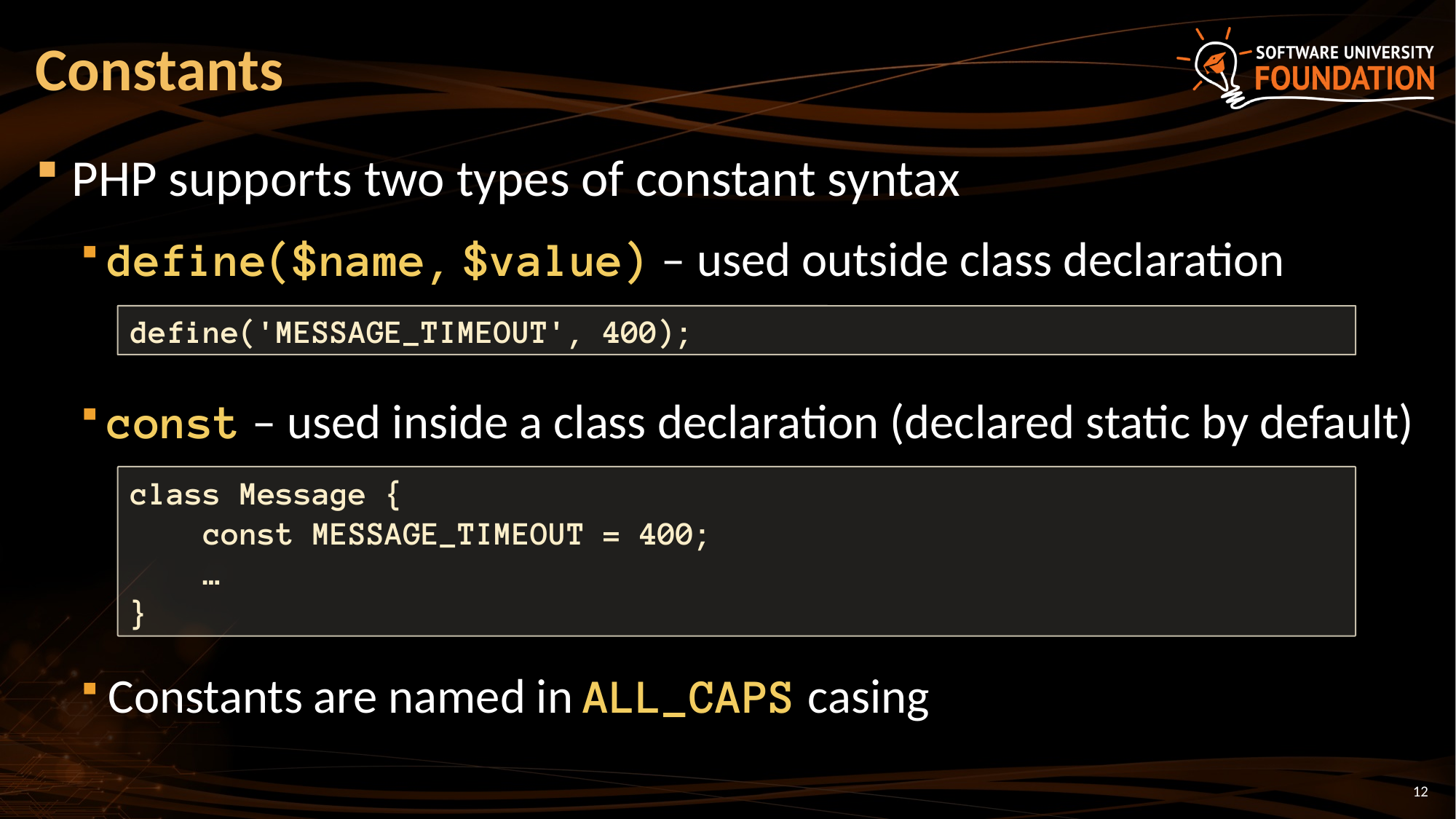

# Constants
PHP supports two types of constant syntax
define($name, $value) – used outside class declaration

const – used inside a class declaration (declared static by default)

Constants are named in ALL_CAPS casing
define('MESSAGE_TIMEOUT', 400);
class Message {
    const MESSAGE_TIMEOUT = 400;
    …
}
12